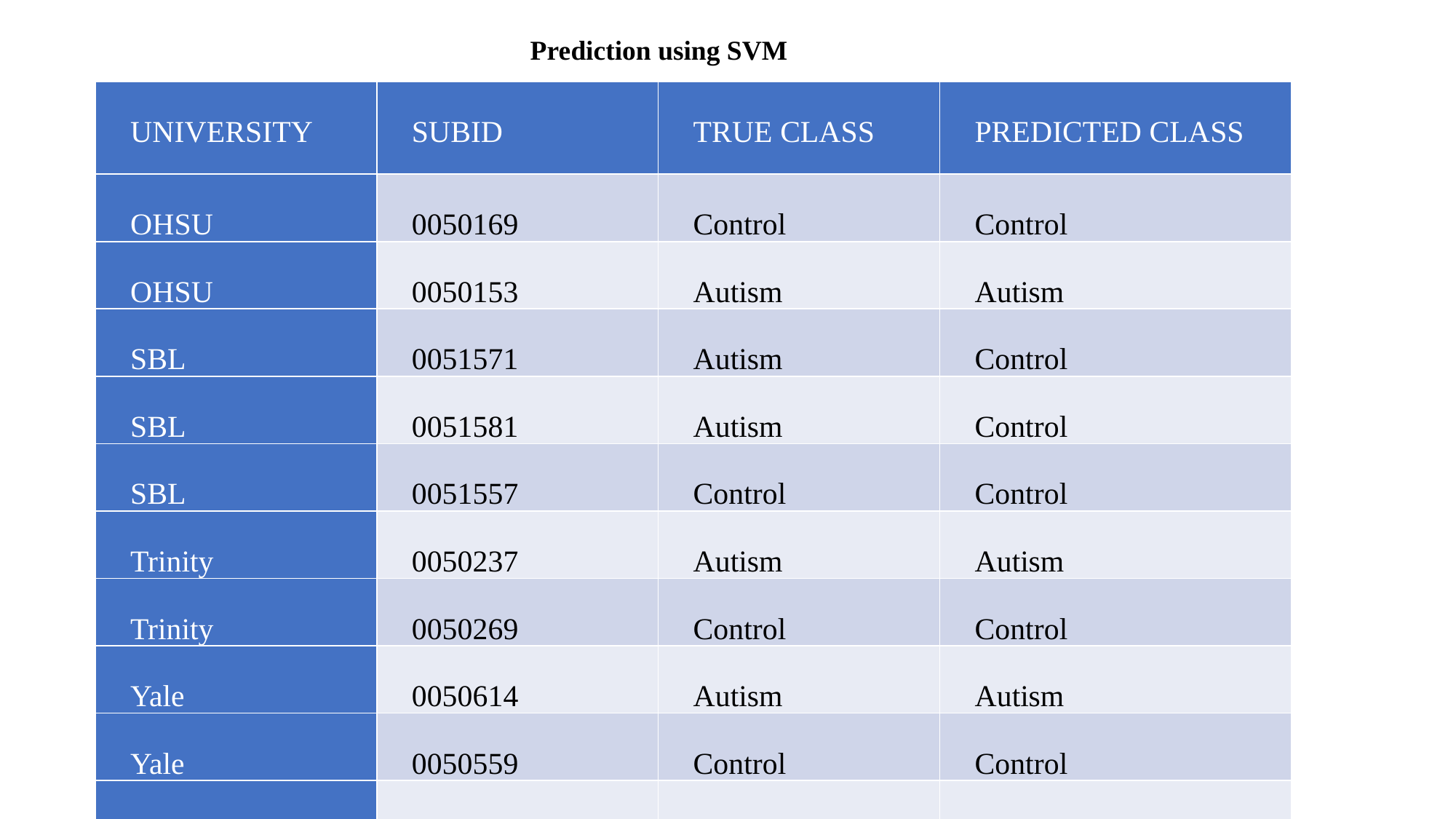

Prediction using SVM
| UNIVERSITY | SUBID | TRUE CLASS | PREDICTED CLASS |
| --- | --- | --- | --- |
| OHSU | 0050169 | Control | Control |
| OHSU | 0050153 | Autism | Autism |
| SBL | 0051571 | Autism | Control |
| SBL | 0051581 | Autism | Control |
| SBL | 0051557 | Control | Control |
| Trinity | 0050237 | Autism | Autism |
| Trinity | 0050269 | Control | Control |
| Yale | 0050614 | Autism | Autism |
| Yale | 0050559 | Control | Control |
| Stanford | 0051179 | Autism | Control |